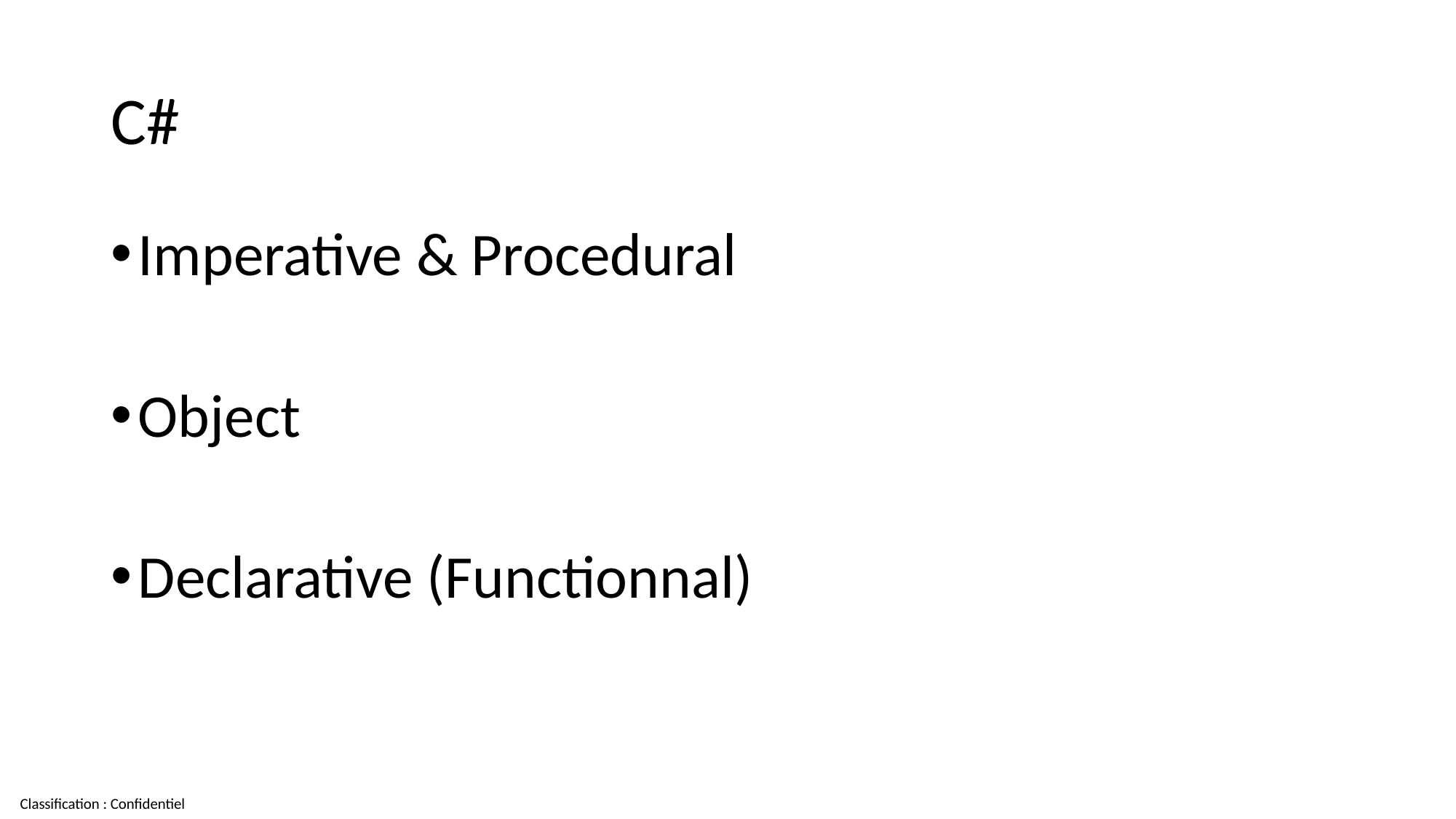

# C#
Imperative & Procedural

Object

Declarative (Functionnal)